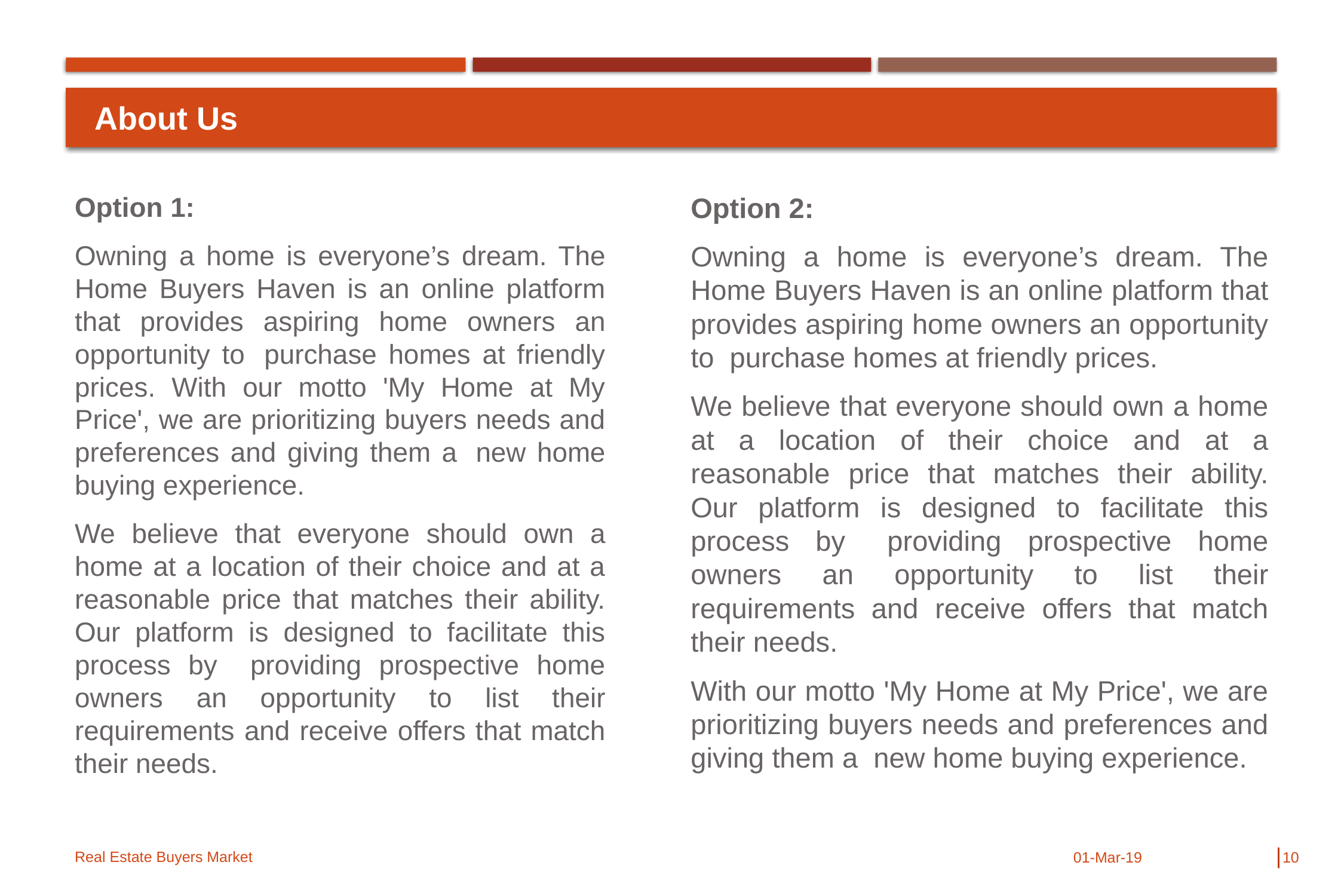

# About Us
Option 2:
Owning a home is everyone’s dream. The Home Buyers Haven is an online platform that provides aspiring home owners an opportunity to  purchase homes at friendly prices.
We believe that everyone should own a home at a location of their choice and at a reasonable price that matches their ability. Our platform is designed to facilitate this process by   providing prospective home owners an opportunity to list their requirements and receive offers that match their needs.
With our motto 'My Home at My Price', we are prioritizing buyers needs and preferences and giving them a  new home buying experience.
Option 1:
Owning a home is everyone’s dream. The Home Buyers Haven is an online platform that provides aspiring home owners an opportunity to  purchase homes at friendly prices. With our motto 'My Home at My Price', we are prioritizing buyers needs and preferences and giving them a  new home buying experience.
We believe that everyone should own a home at a location of their choice and at a reasonable price that matches their ability. Our platform is designed to facilitate this process by   providing prospective home owners an opportunity to list their requirements and receive offers that match their needs.
Real Estate Buyers Market
01-Mar-19
10